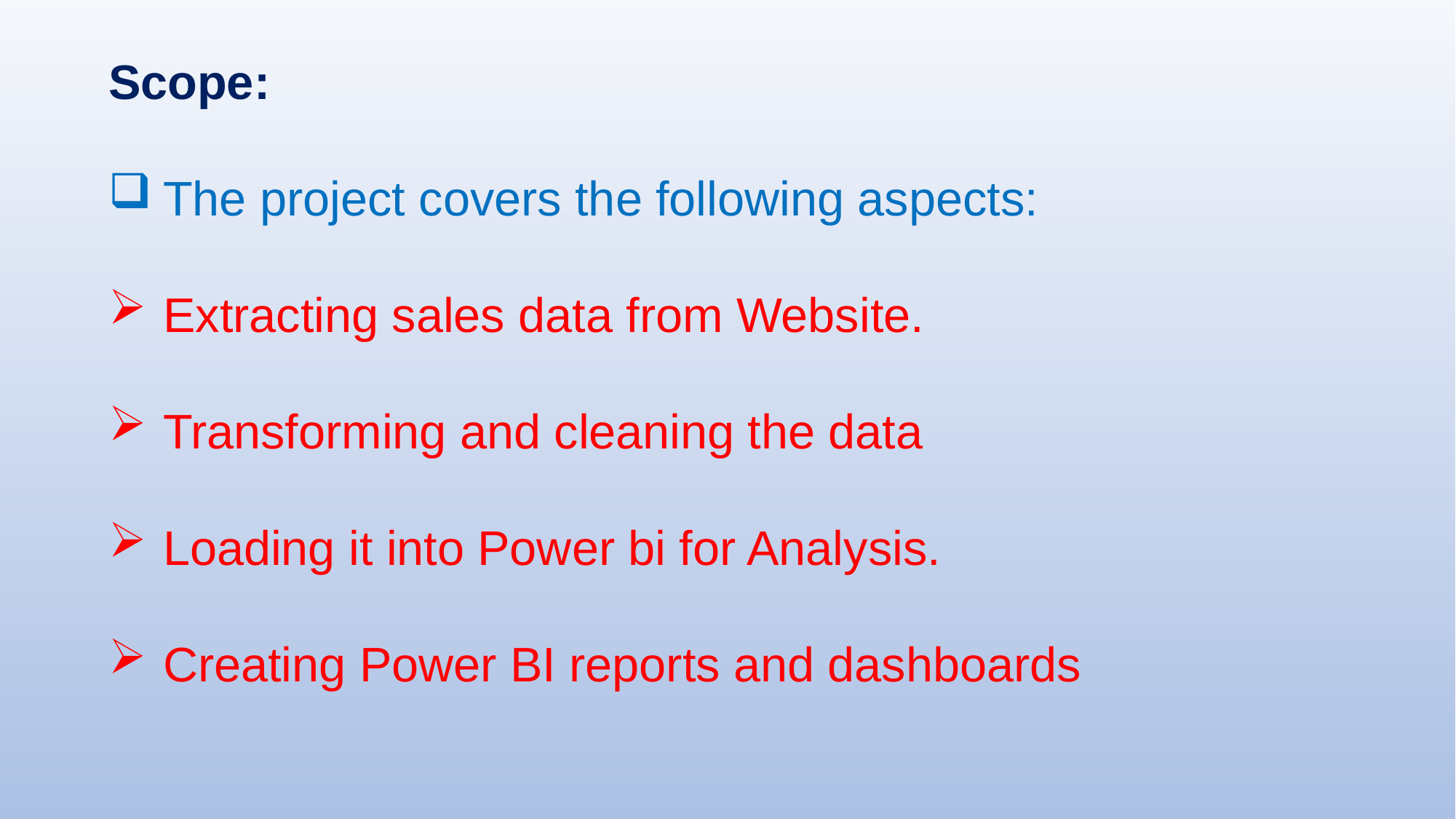

Scope:

The project covers the following aspects:

Extracting sales data from Website.

Transforming and cleaning the data

Loading it into Power bi for Analysis.

Creating Power BI reports and dashboards